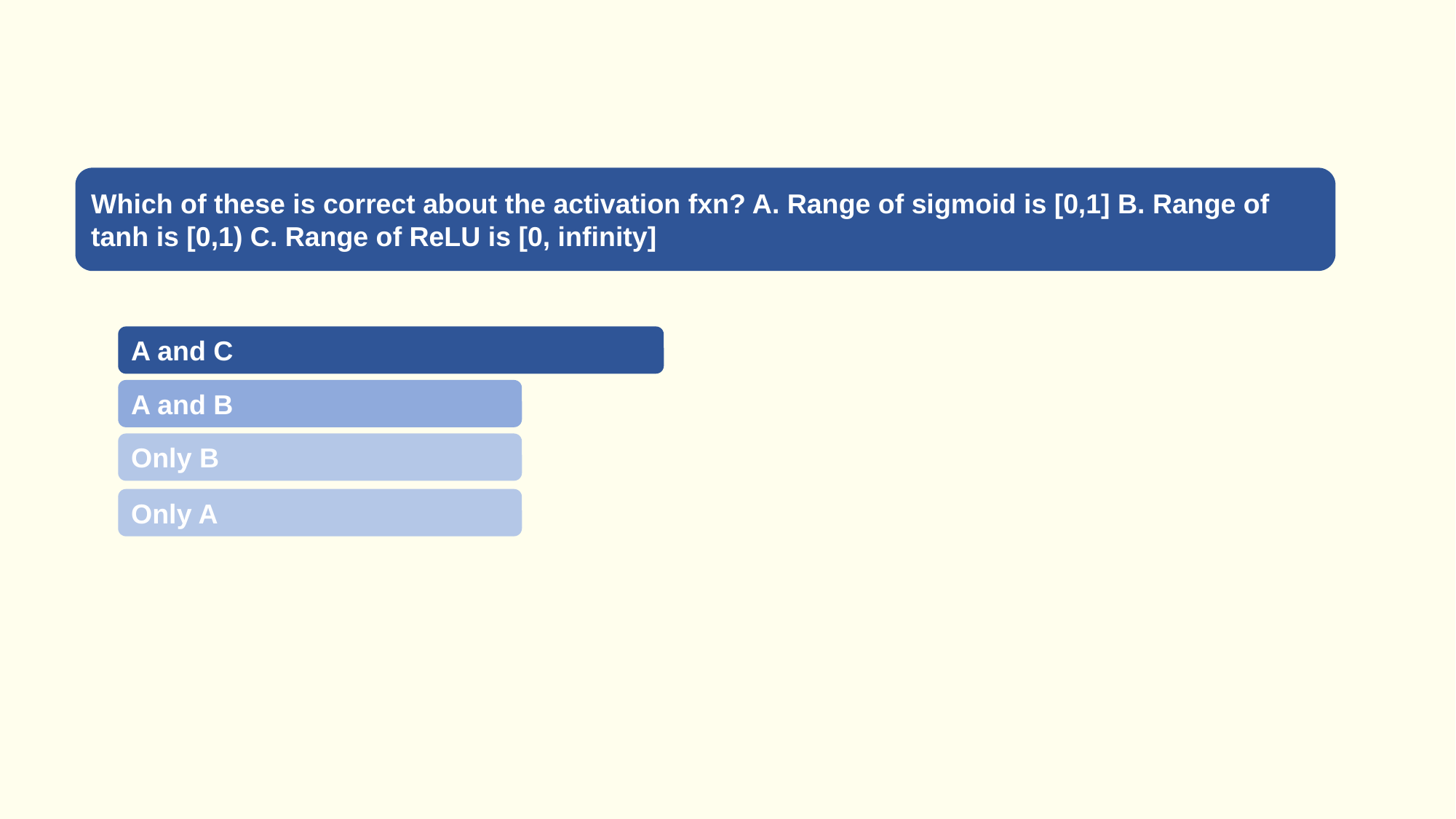

Which of these is correct about the activation fxn? A. Range of sigmoid is [0,1] B. Range of tanh is [0,1) C. Range of ReLU is [0, infinity]
A and C
A and B
Only B
Only A